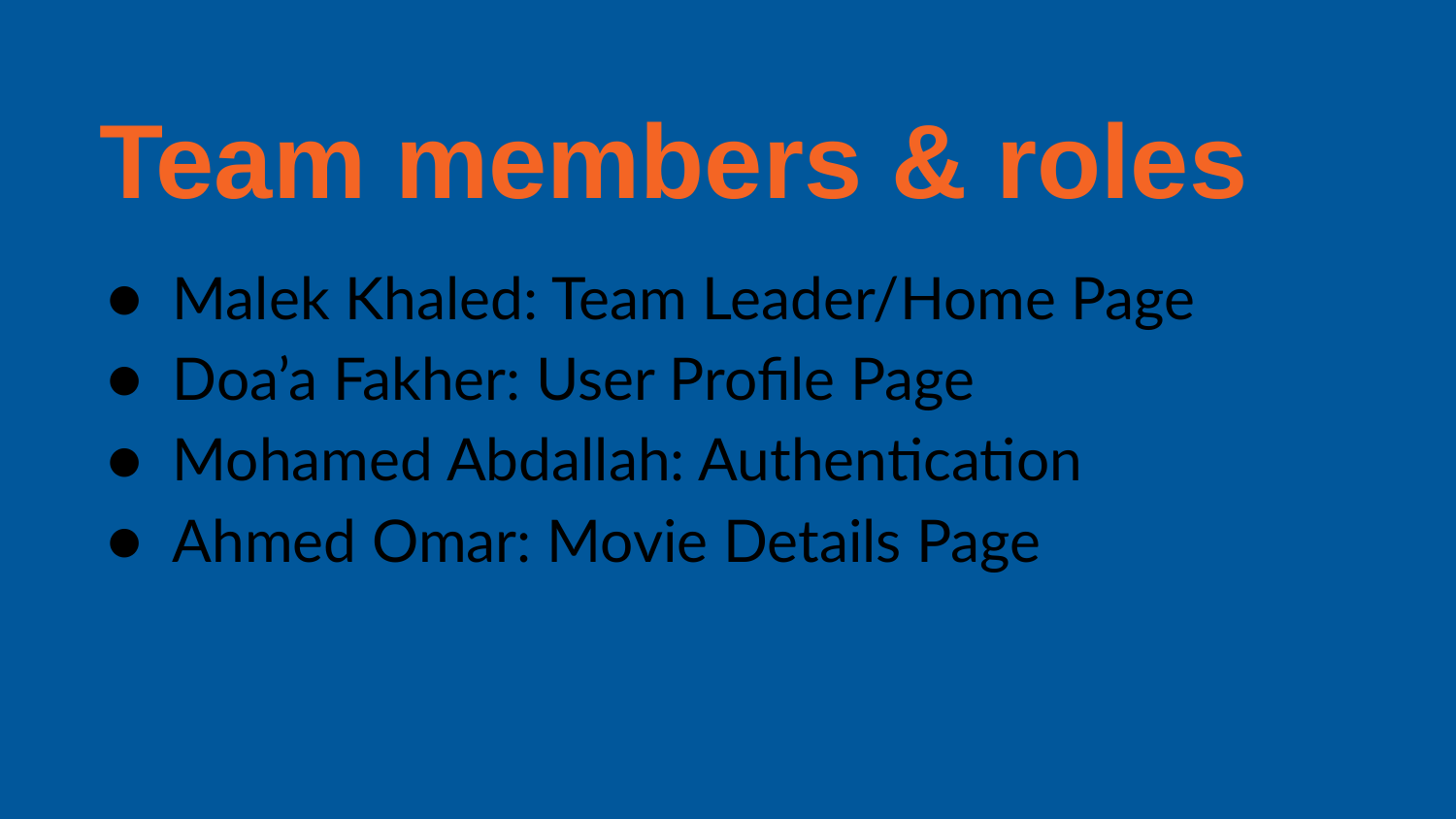

Team members & roles
Malek Khaled: Team Leader/Home Page
Doa’a Fakher: User Profile Page
Mohamed Abdallah: Authentication
Ahmed Omar: Movie Details Page